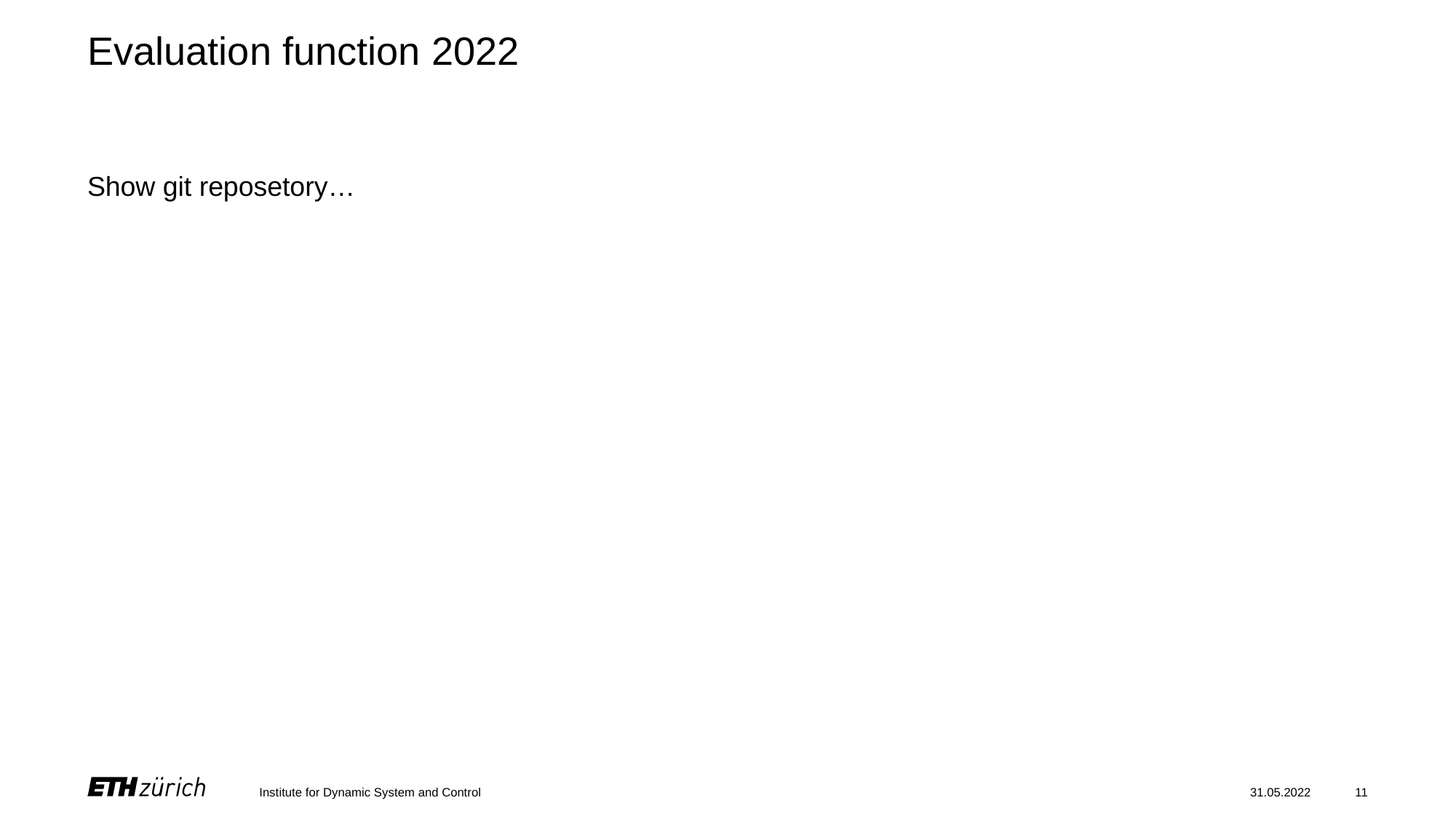

# Evaluation function 2022
Show git reposetory…

Institute for Dynamic System and Control
31.05.2022
11